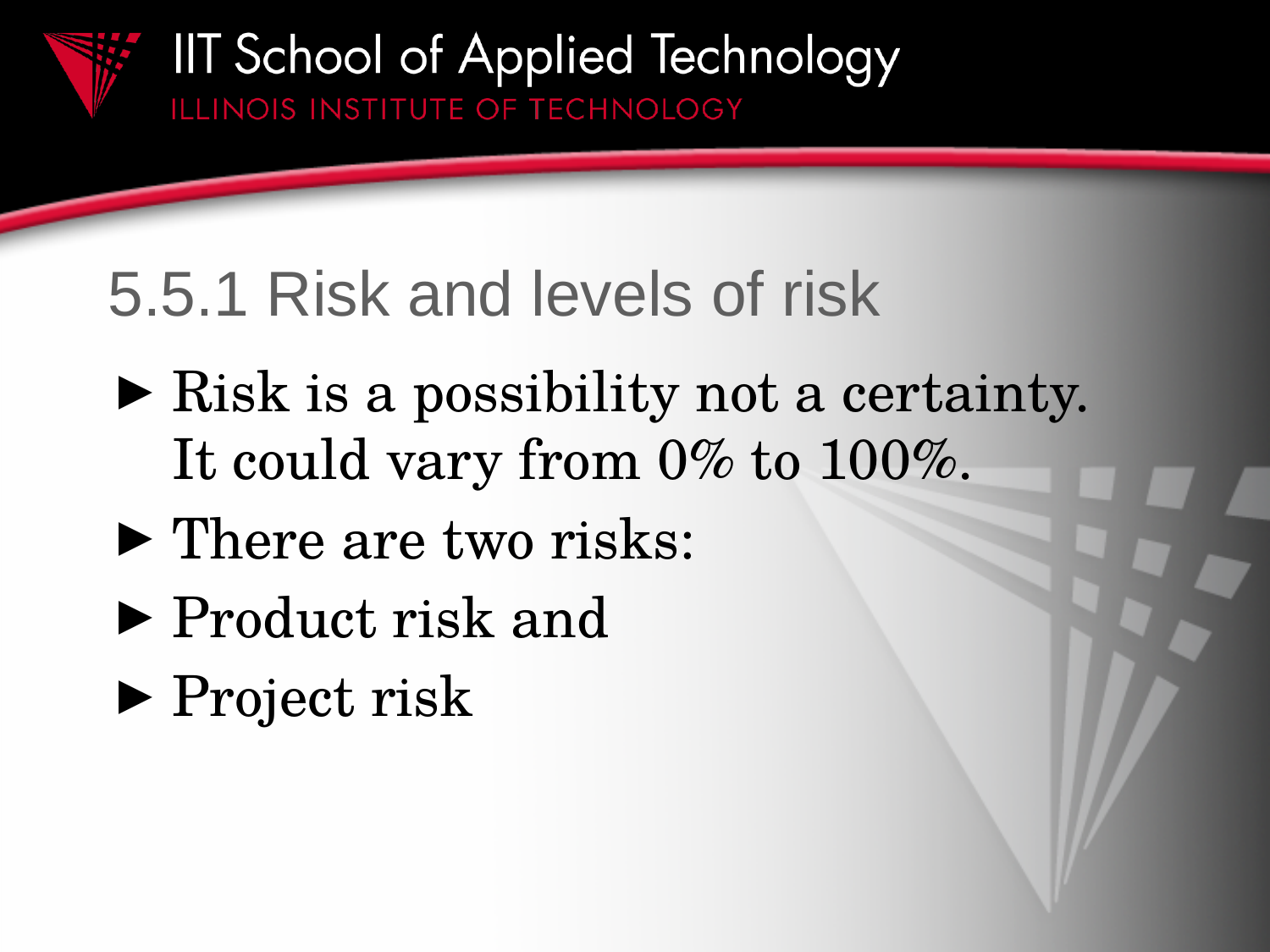

# 5.5.1 Risk and levels of risk
Risk is a possibility not a certainty.  It could vary from 0% to 100%.
There are two risks:
Product risk and
Project risk